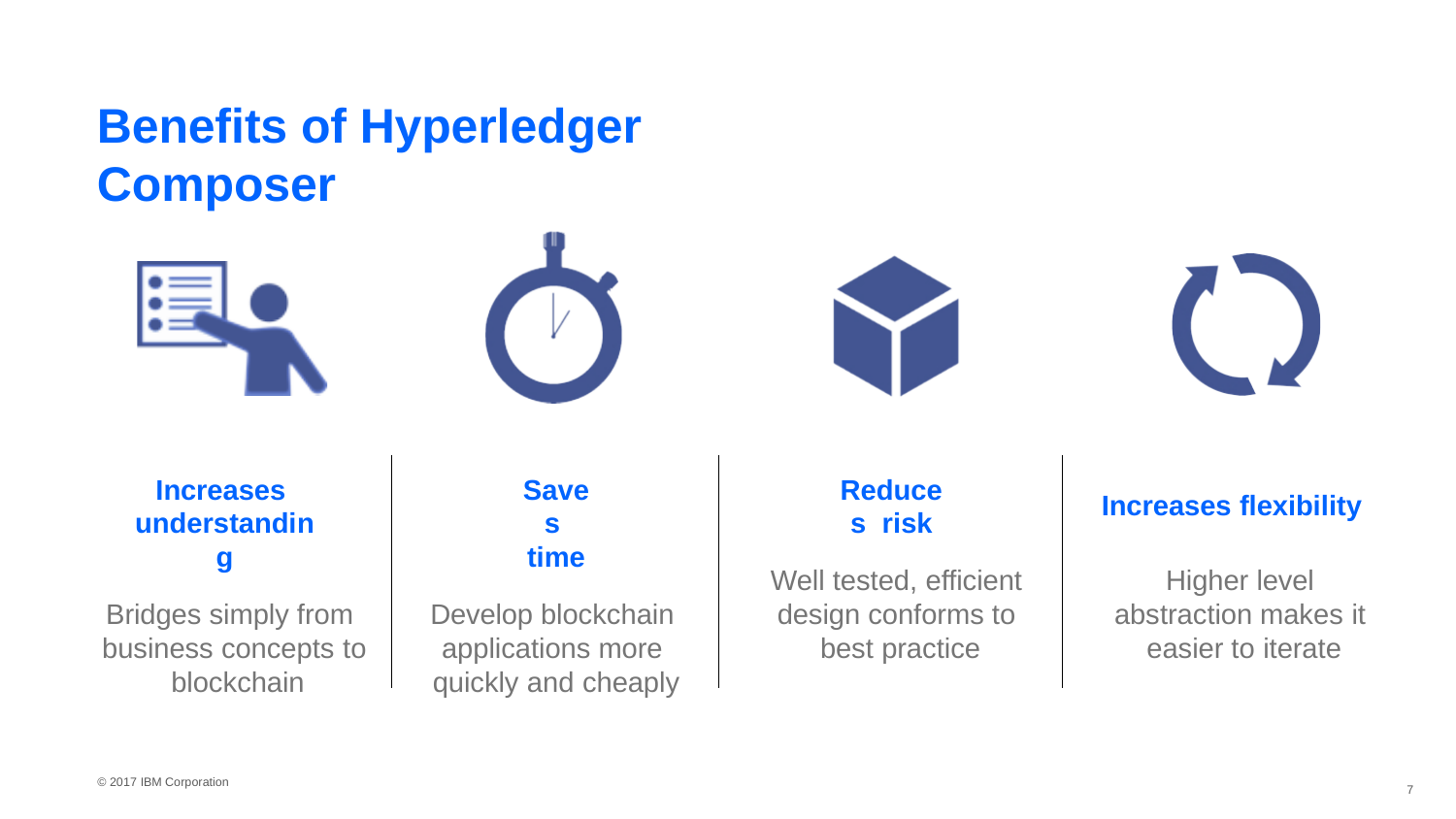

# Benefits of Hyperledger Composer

Increases  understanding
Bridges simply from  business concepts to  blockchain
Saves  time
Develop blockchain  applications more  quickly and cheaply
Reduces  risk
Well tested, efficient  design conforms to  best practice
Increases flexibility
Higher level  abstraction makes it  easier to iterate
© 2017 IBM Corporation
7